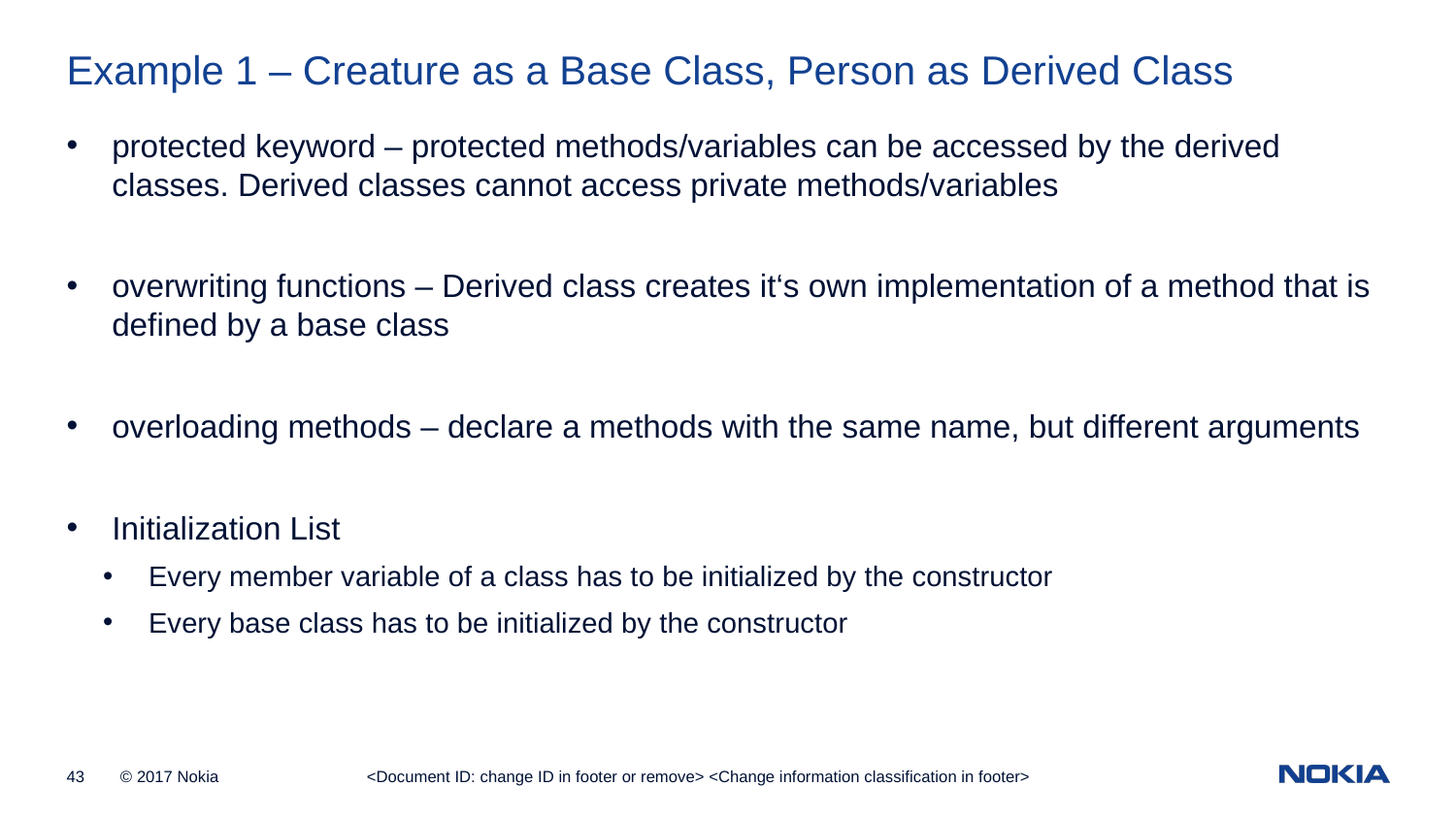

Example 1 – Creature as a Base Class, Person as Derived Class
protected keyword – protected methods/variables can be accessed by the derived classes. Derived classes cannot access private methods/variables

overwriting functions – Derived class creates it‘s own implementation of a method that is defined by a base class

overloading methods – declare a methods with the same name, but different arguments

Initialization List
Every member variable of a class has to be initialized by the constructor
Every base class has to be initialized by the constructor

<Document ID: change ID in footer or remove> <Change information classification in footer>